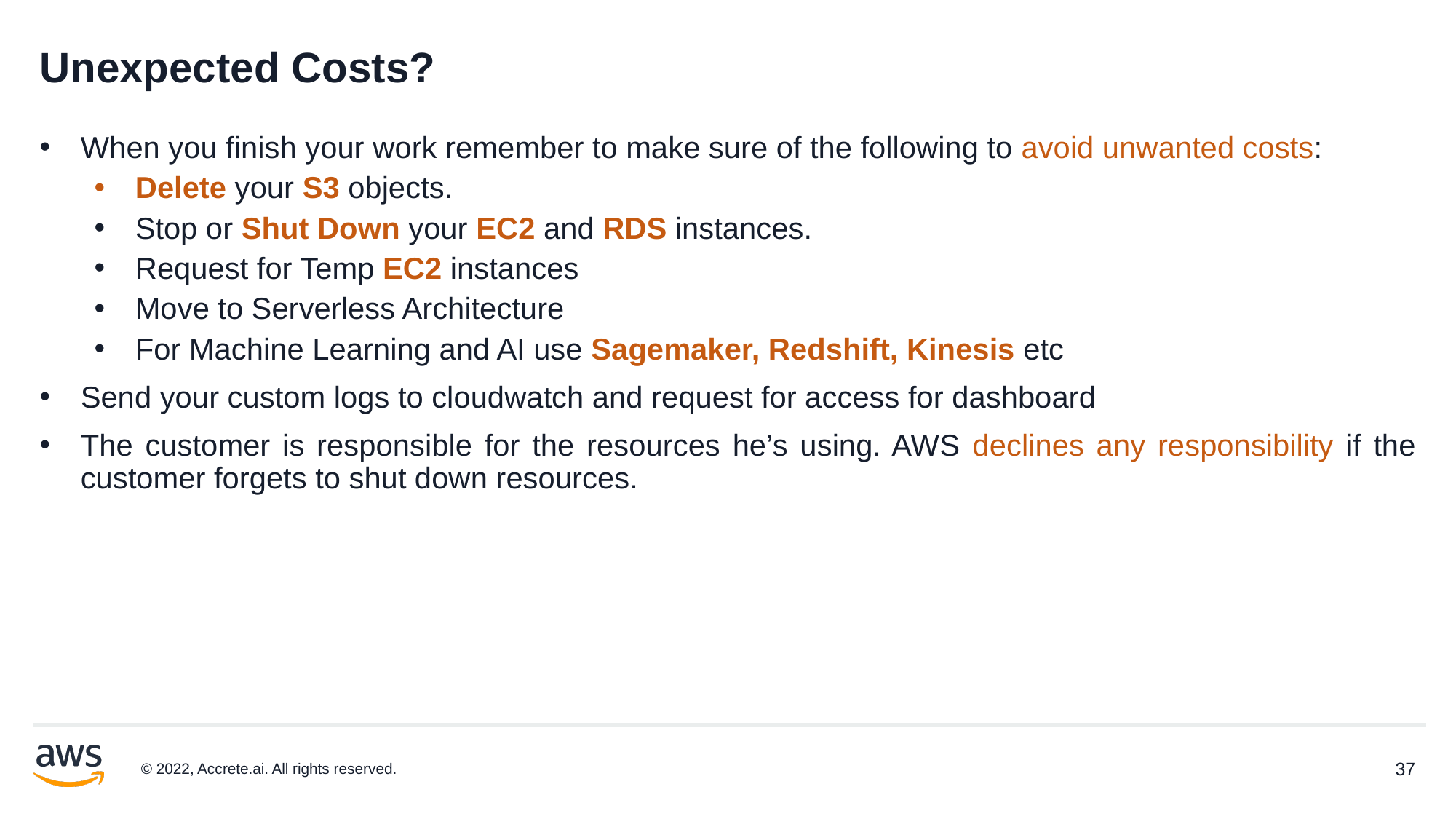

# Unexpected Costs?
When you finish your work remember to make sure of the following to avoid unwanted costs:
Delete your S3 objects.
Stop or Shut Down your EC2 and RDS instances.
Request for Temp EC2 instances
Move to Serverless Architecture
For Machine Learning and AI use Sagemaker, Redshift, Kinesis etc
Send your custom logs to cloudwatch and request for access for dashboard
The customer is responsible for the resources he’s using. AWS declines any responsibility if the customer forgets to shut down resources.
© 2022, Accrete.ai. All rights reserved.
37